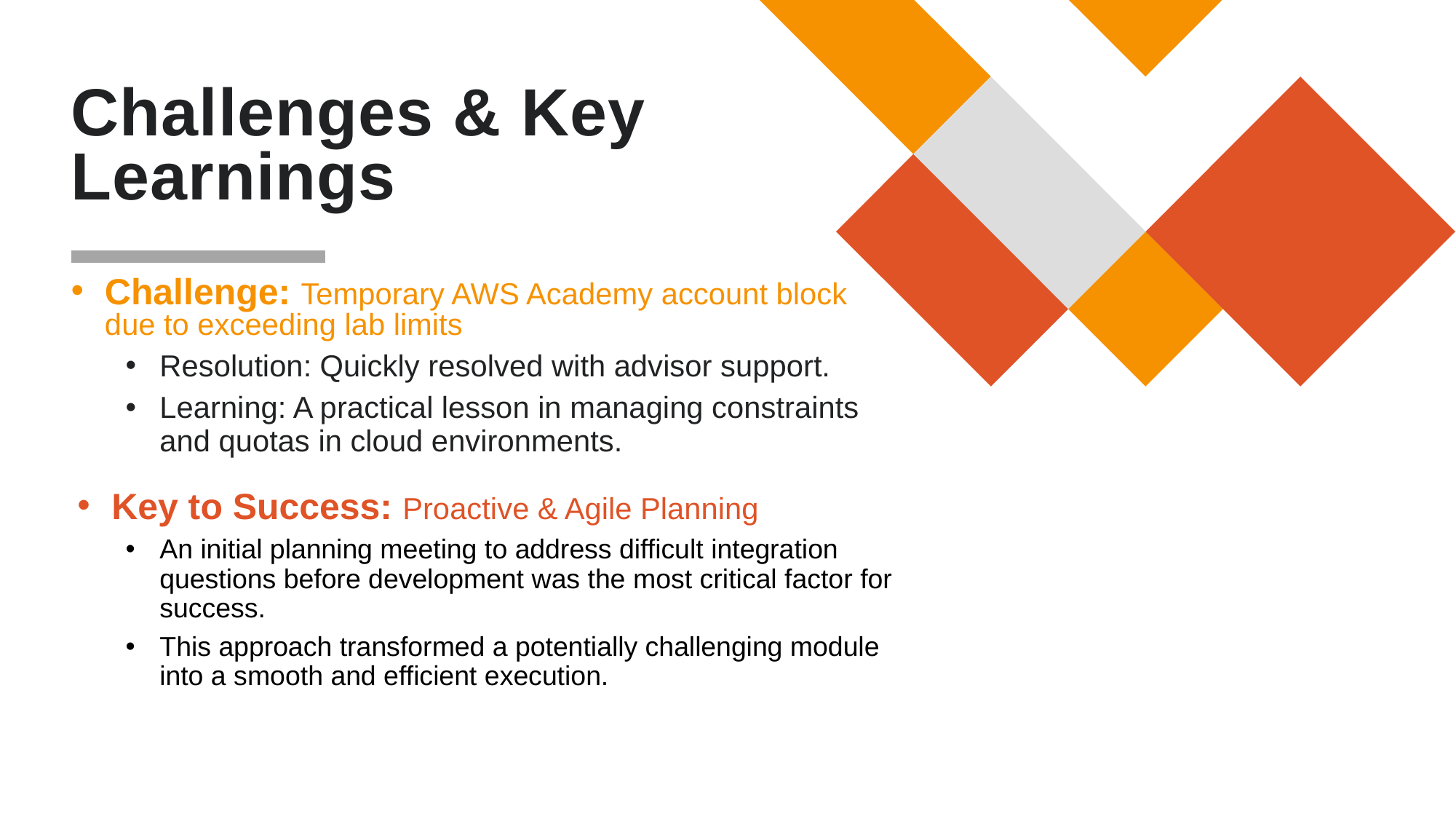

# Challenges & Key Learnings
Challenge: Temporary AWS Academy account block due to exceeding lab limits
Resolution: Quickly resolved with advisor support.
Learning: A practical lesson in managing constraints and quotas in cloud environments.
Key to Success: Proactive & Agile Planning
An initial planning meeting to address difficult integration questions before development was the most critical factor for success.
This approach transformed a potentially challenging module into a smooth and efficient execution.